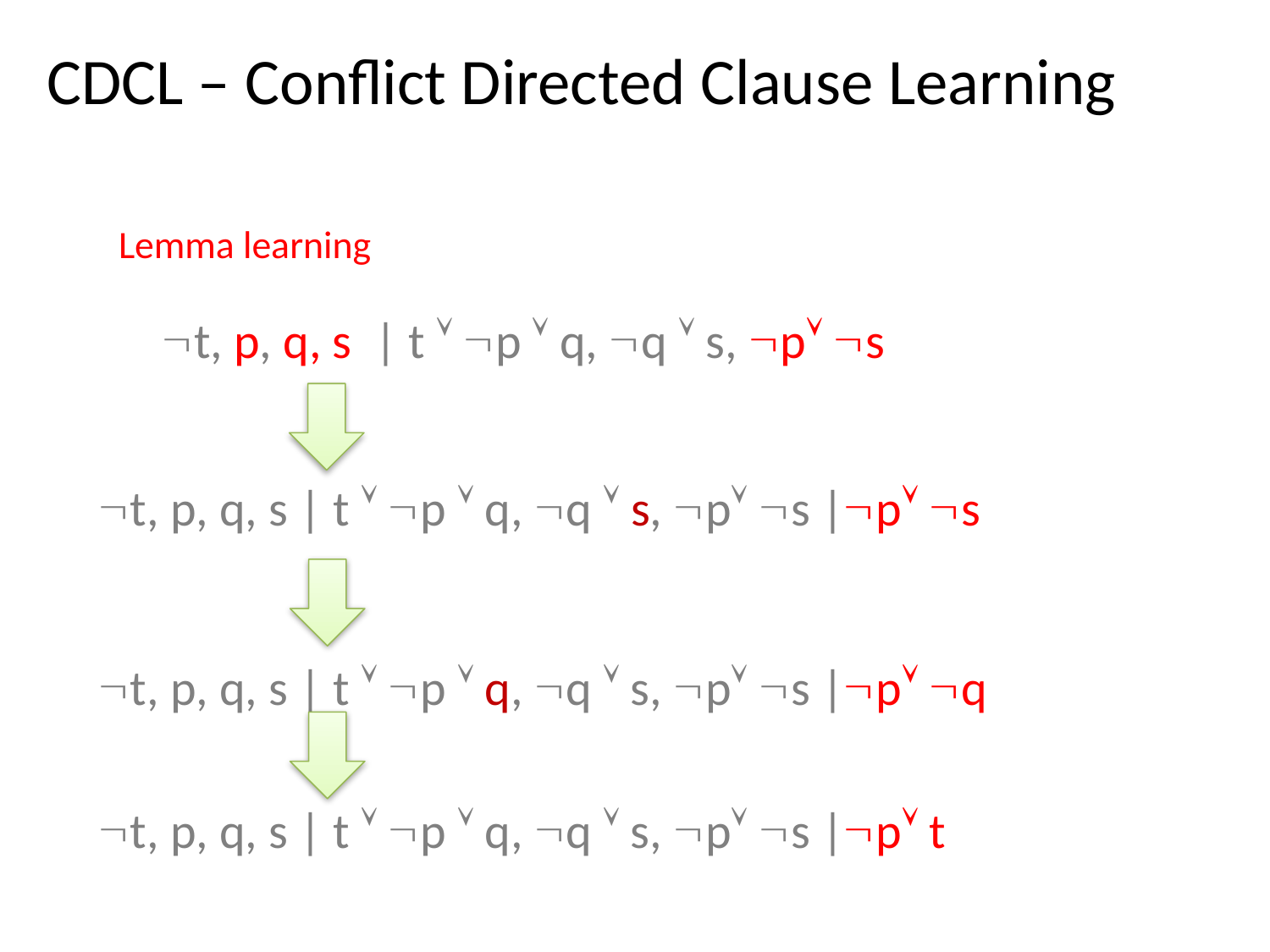

CDCL – Conflict Directed Clause Learning
Lemma learning
 ¬t, p, q, s  | t ∨ ¬p ∨ q, ¬q ∨ s, ¬p∨ ¬s

  ¬t, p, q, s | t ∨ ¬p ∨ q, ¬q ∨ s, ¬p∨ ¬s |¬p∨ ¬s

  ¬t, p, q, s | t ∨ ¬p ∨ q, ¬q ∨ s, ¬p∨ ¬s |¬p∨ ¬q

  ¬t, p, q, s | t ∨ ¬p ∨ q, ¬q ∨ s, ¬p∨ ¬s |¬p∨ t